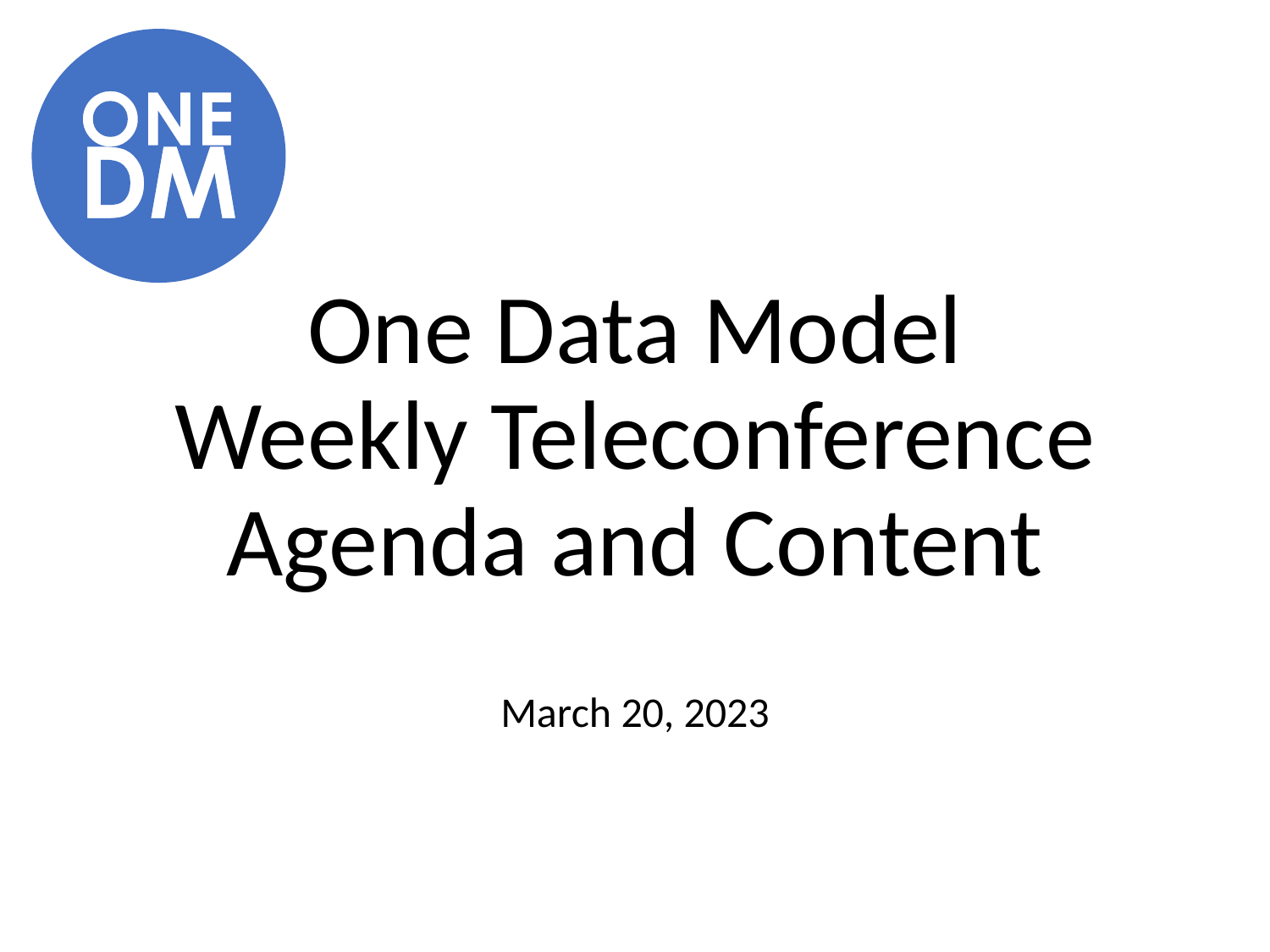

# One Data Model Weekly Teleconference Agenda and Content

March 20, 2023